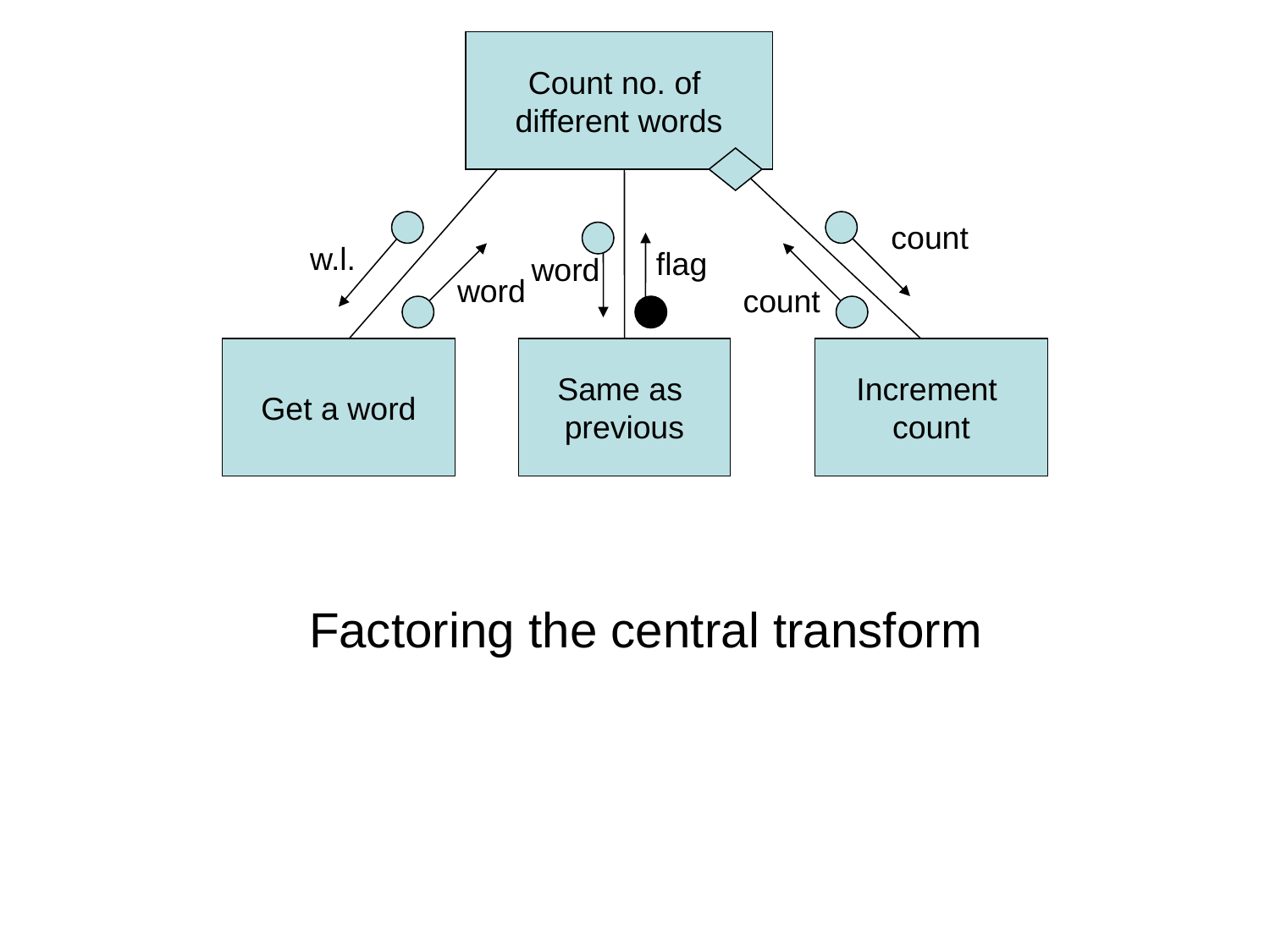

Count no. of
different words

count

w.l.

flag

word

word
count

Get a word
Same as
previous
Increment
count
Factoring the central transform